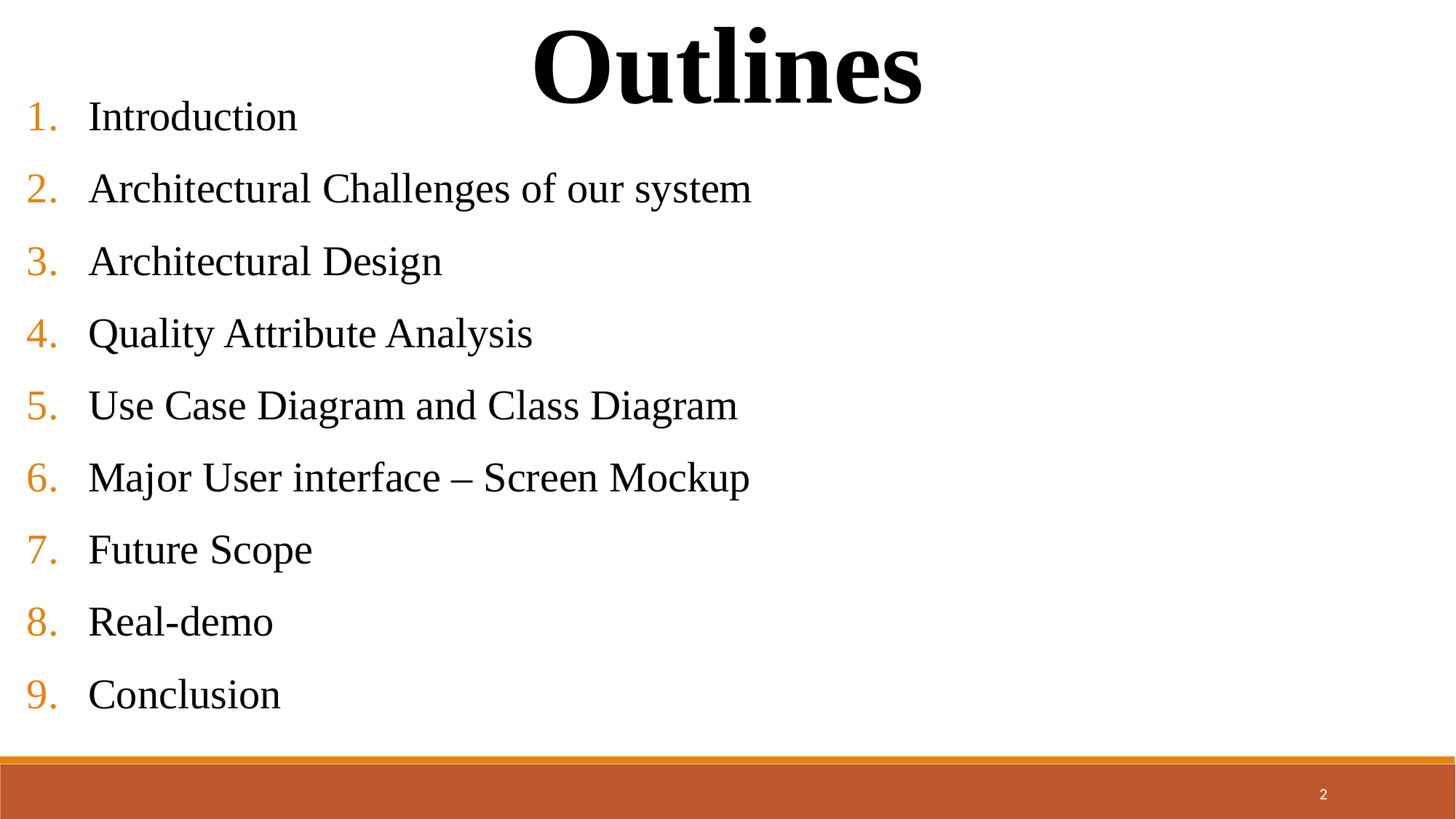

Outlines
Introduction
Architectural Challenges of our system
Architectural Design
Quality Attribute Analysis
Use Case Diagram and Class Diagram
Major User interface – Screen Mockup
Future Scope
Real-demo
Conclusion
2